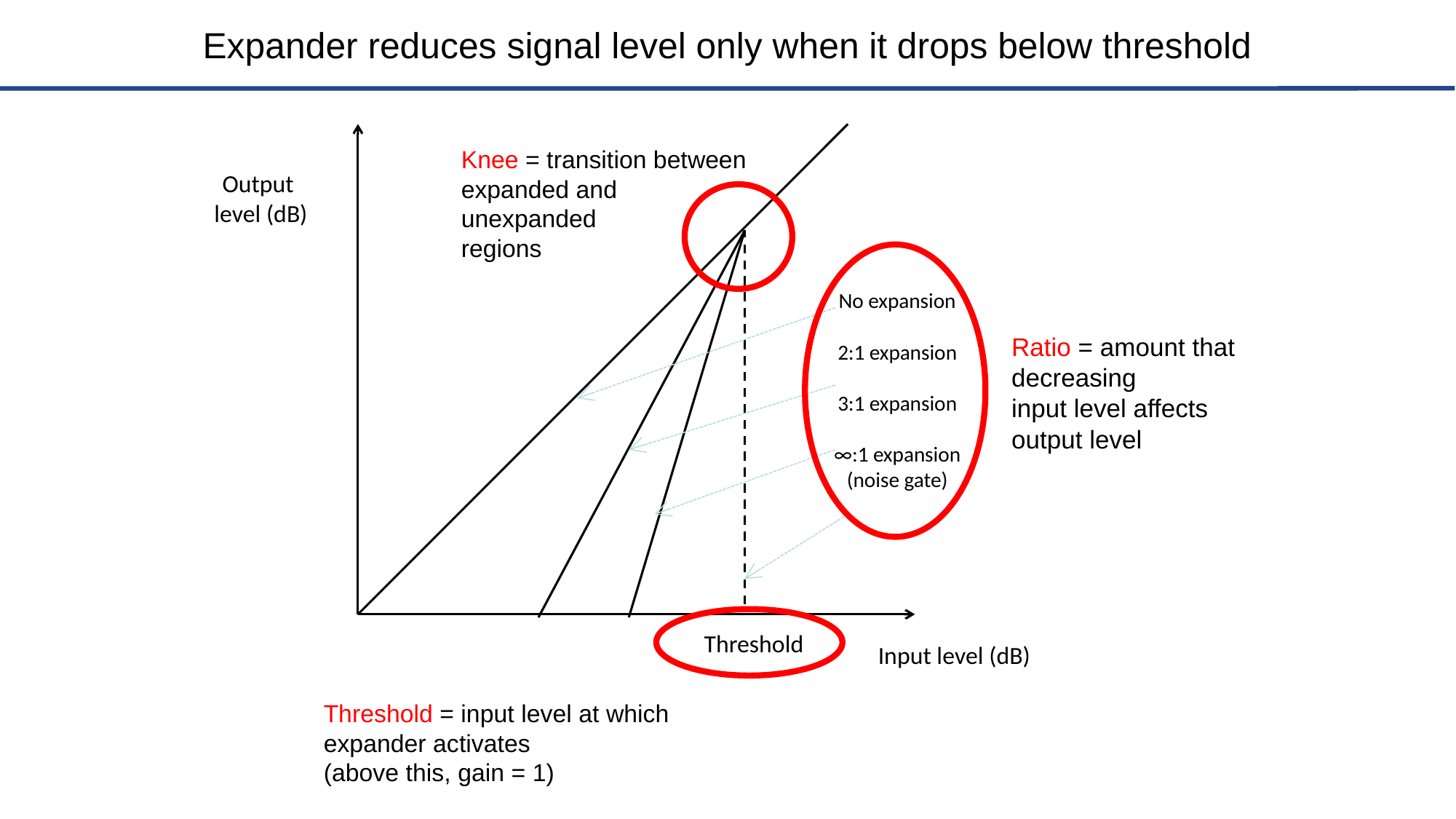

# Expander reduces signal level only when it drops below threshold
Knee = transition between
expanded and
unexpanded
regions
Output
level (dB)

No expansion

2:1 expansion

3:1 expansion

∞:1 expansion
(noise gate)
Ratio = amount that decreasing
input level affects output level

Threshold
Input level (dB)
Threshold = input level at which
expander activates
(above this, gain = 1)